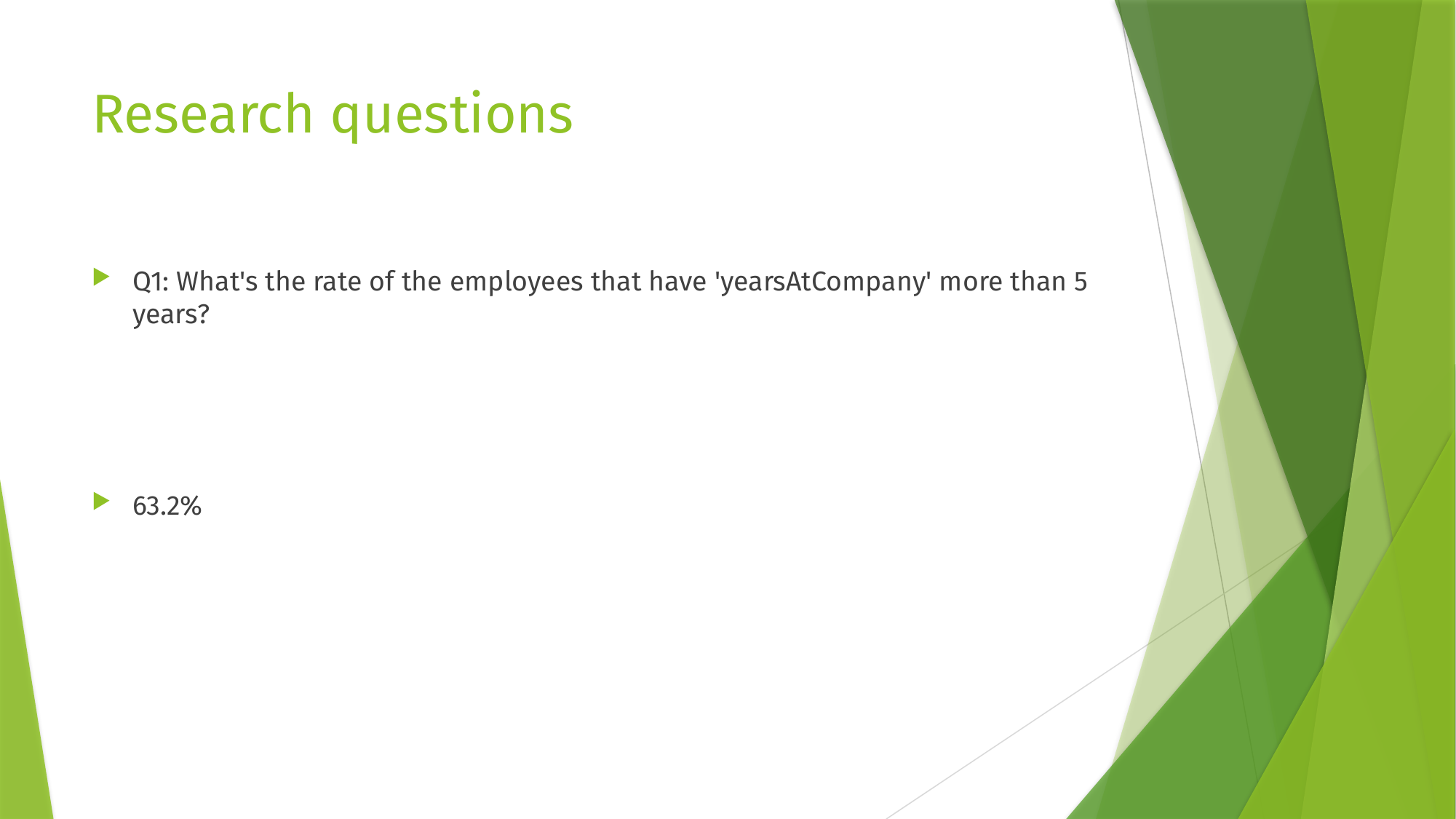

# Research questions
Q1: What's the rate of the employees that have 'yearsAtCompany' more than 5 years?

63.2%